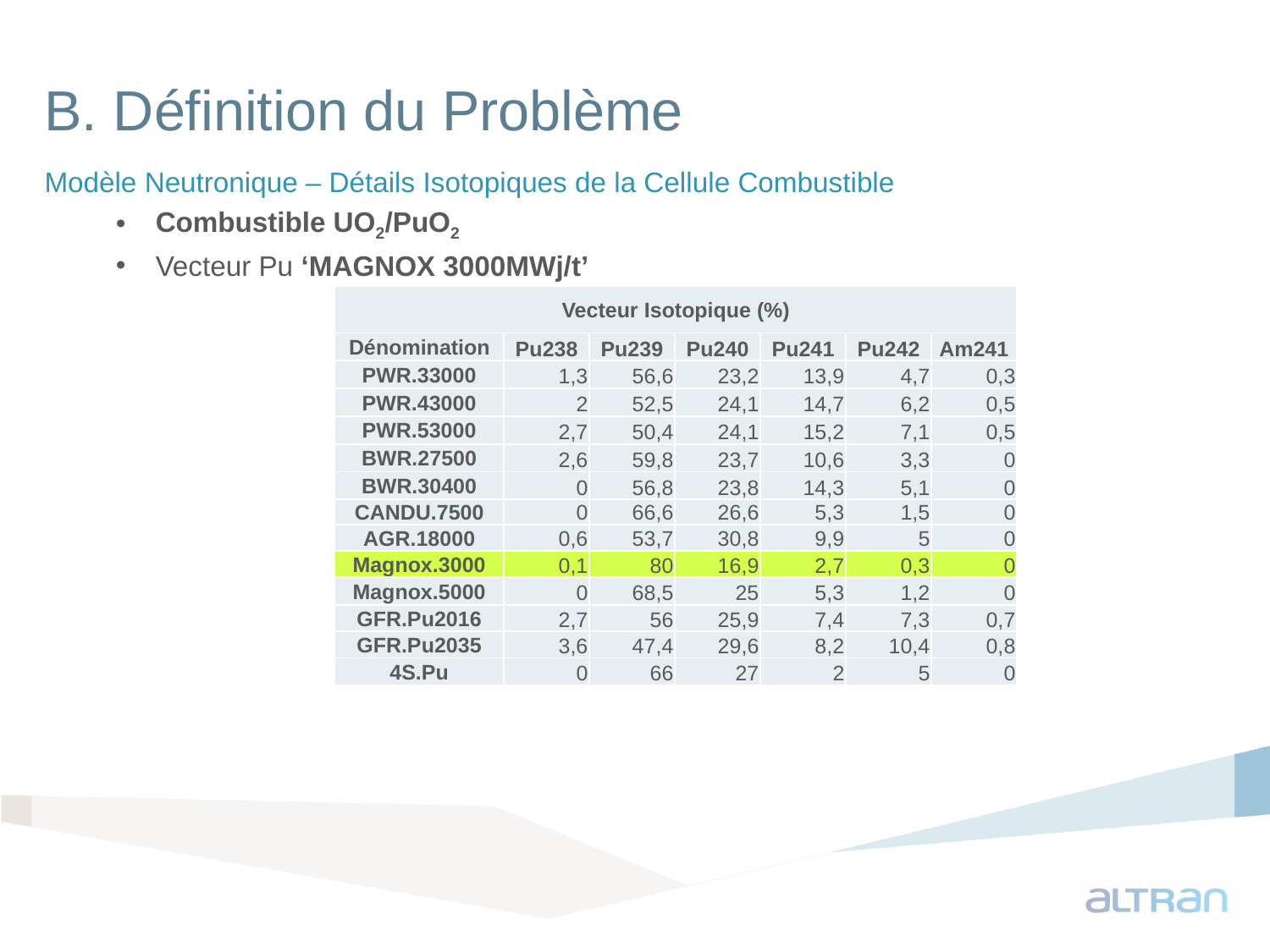

# B. Définition du Problème
Modèle Neutronique – Détails Isotopiques de la Cellule Combustible
Combustible UO2/PuO2
Vecteur Pu ‘MAGNOX 3000MWj/t’

| Vecteur Isotopique (%) |  |  |  |  |  |  |
| --- | --- | --- | --- | --- | --- | --- |
| Dénomination | Pu238 | Pu239 | Pu240 | Pu241 | Pu242 | Am241 |
| PWR.33000 | 1,3 | 56,6 | 23,2 | 13,9 | 4,7 | 0,3 |
| PWR.43000 | 2 | 52,5 | 24,1 | 14,7 | 6,2 | 0,5 |
| PWR.53000 | 2,7 | 50,4 | 24,1 | 15,2 | 7,1 | 0,5 |
| BWR.27500 | 2,6 | 59,8 | 23,7 | 10,6 | 3,3 | 0 |
| BWR.30400 | 0 | 56,8 | 23,8 | 14,3 | 5,1 | 0 |
| CANDU.7500 | 0 | 66,6 | 26,6 | 5,3 | 1,5 | 0 |
| AGR.18000 | 0,6 | 53,7 | 30,8 | 9,9 | 5 | 0 |
| Magnox.3000 | 0,1 | 80 | 16,9 | 2,7 | 0,3 | 0 |
| Magnox.5000 | 0 | 68,5 | 25 | 5,3 | 1,2 | 0 |
| GFR.Pu2016 | 2,7 | 56 | 25,9 | 7,4 | 7,3 | 0,7 |
| GFR.Pu2035 | 3,6 | 47,4 | 29,6 | 8,2 | 10,4 | 0,8 |
| 4S.Pu | 0 | 66 | 27 | 2 | 5 | 0 |